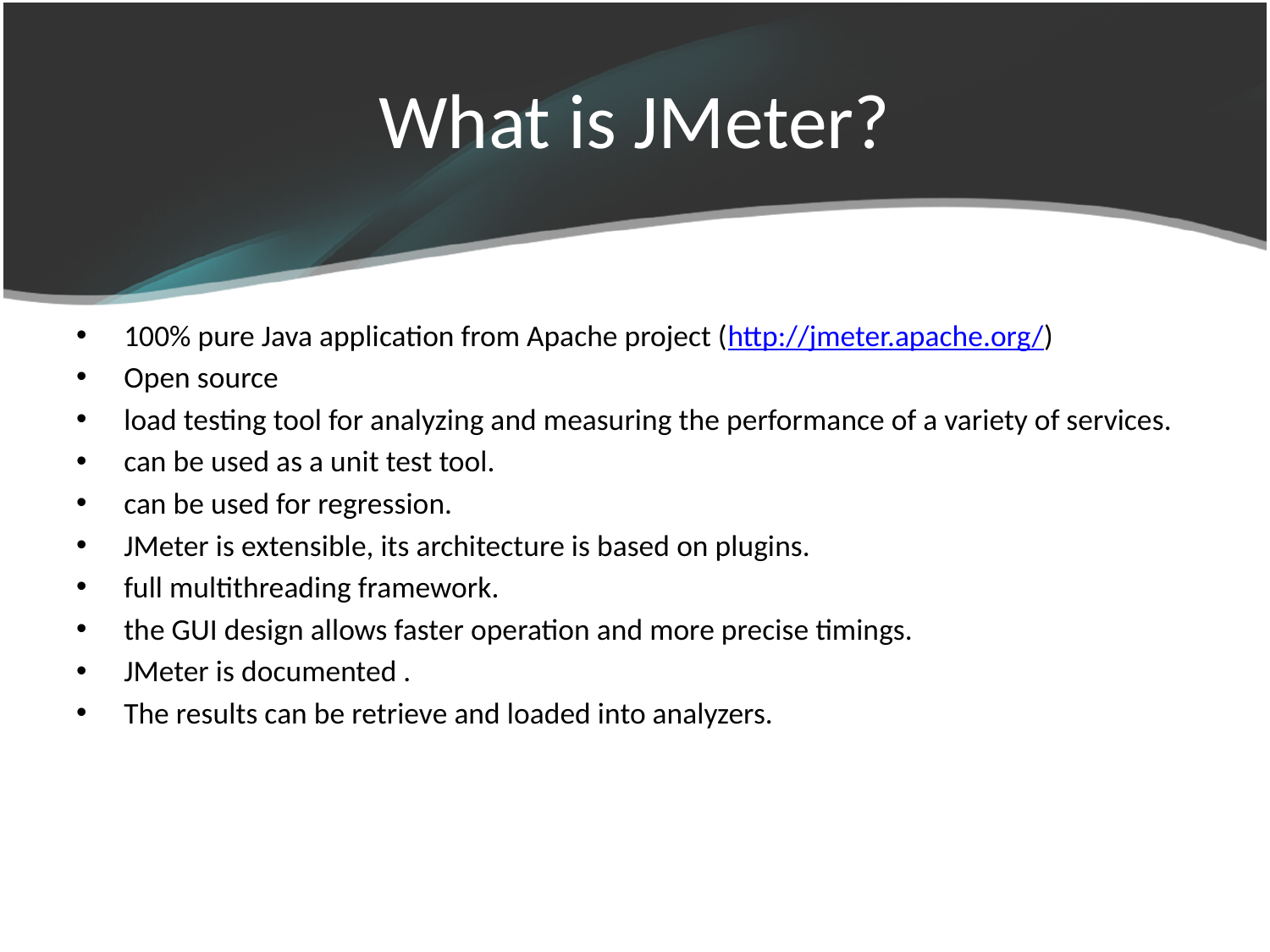

# What is JMeter?
100% pure Java application from Apache project (http://jmeter.apache.org/)
Open source
load testing tool for analyzing and measuring the performance of a variety of services.
can be used as a unit test tool.
can be used for regression.
JMeter is extensible, its architecture is based on plugins.
full multithreading framework.
the GUI design allows faster operation and more precise timings.
JMeter is documented .
The results can be retrieve and loaded into analyzers.